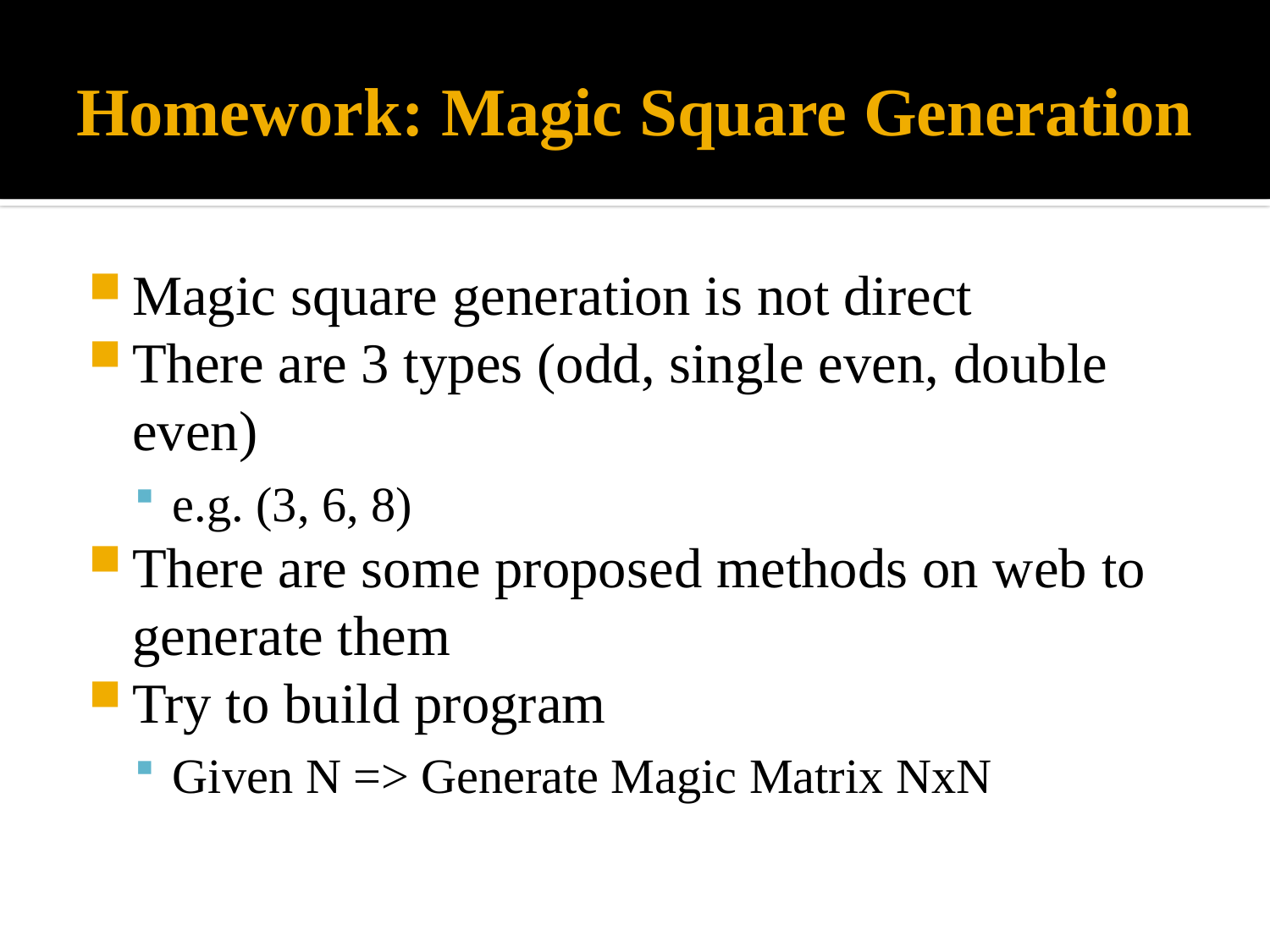

# Homework: Magic Square Generation
Magic square generation is not direct
There are 3 types (odd, single even, double even)
e.g. (3, 6, 8)
There are some proposed methods on web to generate them
Try to build program
Given N => Generate Magic Matrix NxN